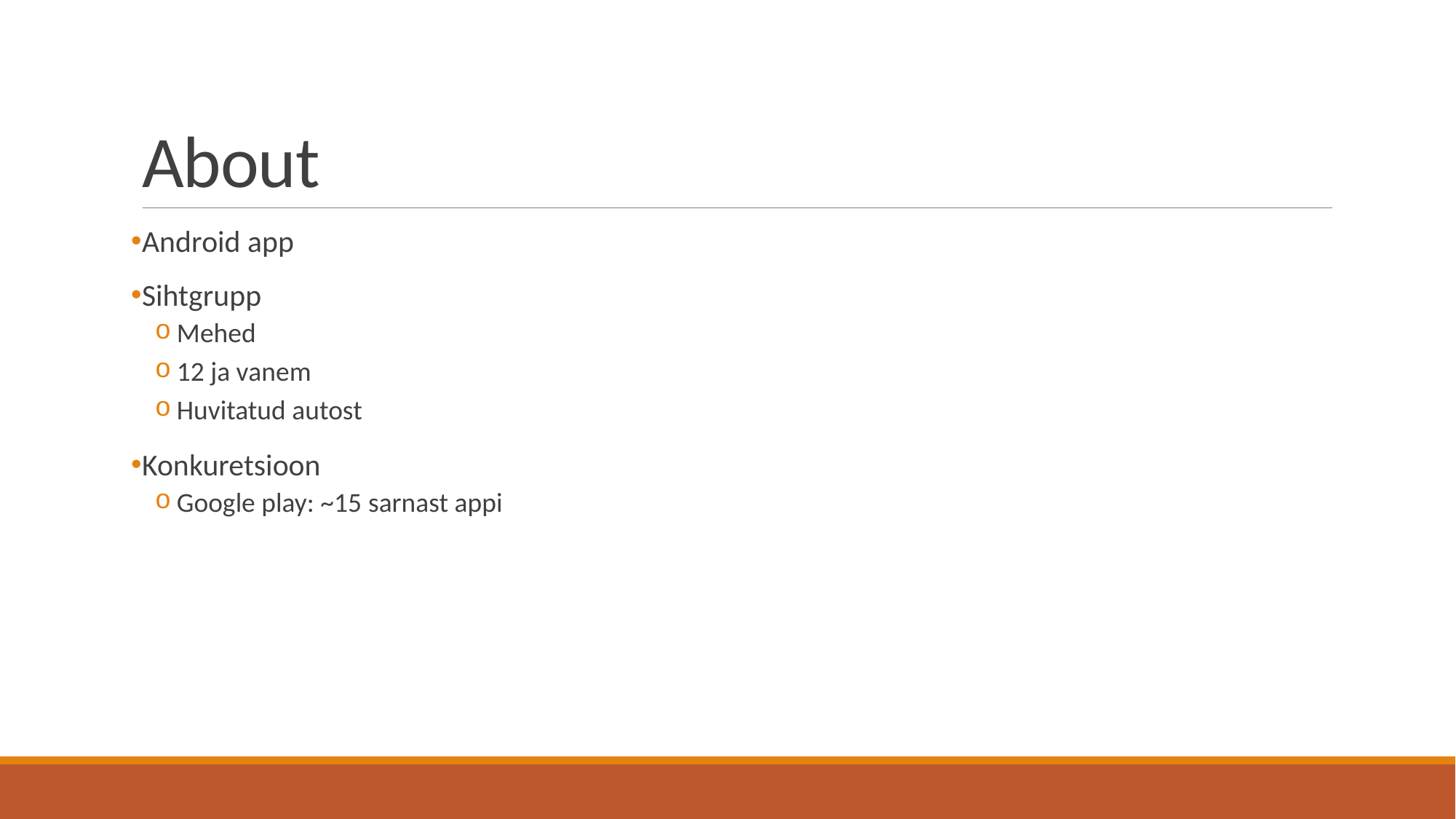

# About
Android app
Sihtgrupp
Mehed
12 ja vanem
Huvitatud autost
Konkuretsioon
Google play: ~15 sarnast appi